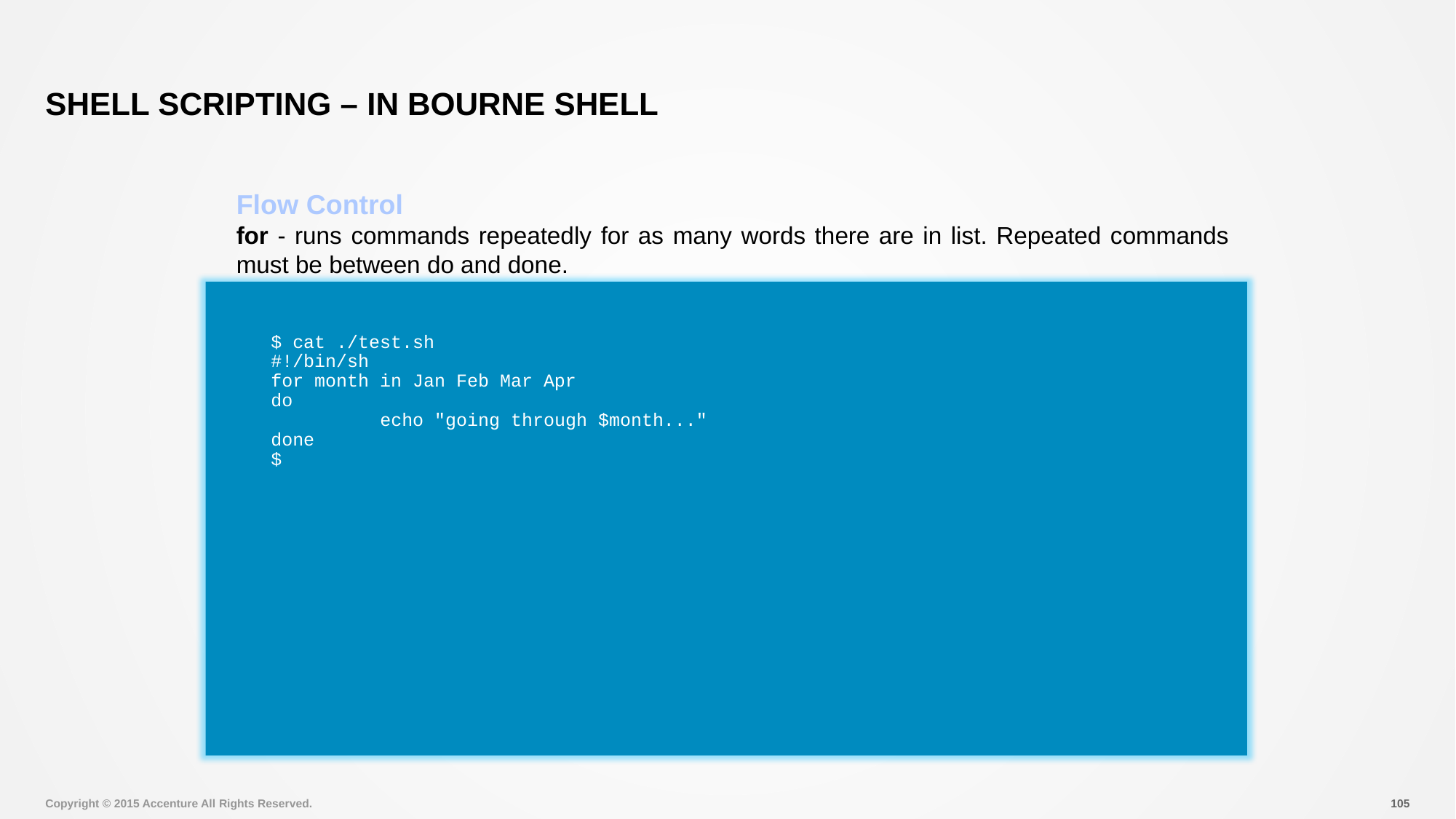

# Shell Scripting – In Bourne Shell

Flow Control
for - runs commands repeatedly for as many words there are in list. Repeated commands must be between do and done.

$ cat ./test.sh
#!/bin/sh
for month in Jan Feb Mar Apr
do
	echo "going through $month..."
done
$

Copyright © 2015 Accenture All Rights Reserved.
105